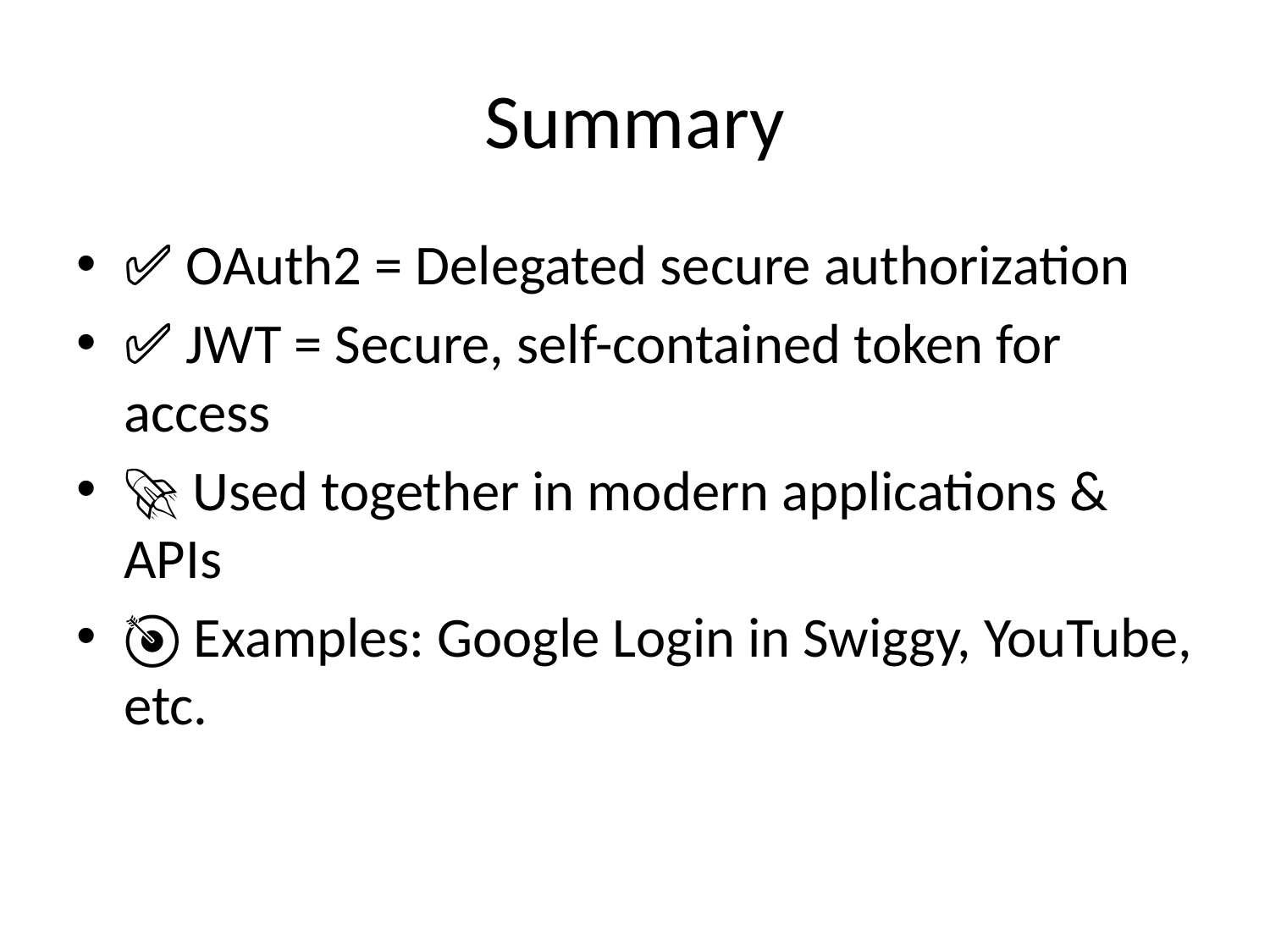

# Summary
✅ OAuth2 = Delegated secure authorization
✅ JWT = Secure, self-contained token for access
🚀 Used together in modern applications & APIs
🎯 Examples: Google Login in Swiggy, YouTube, etc.